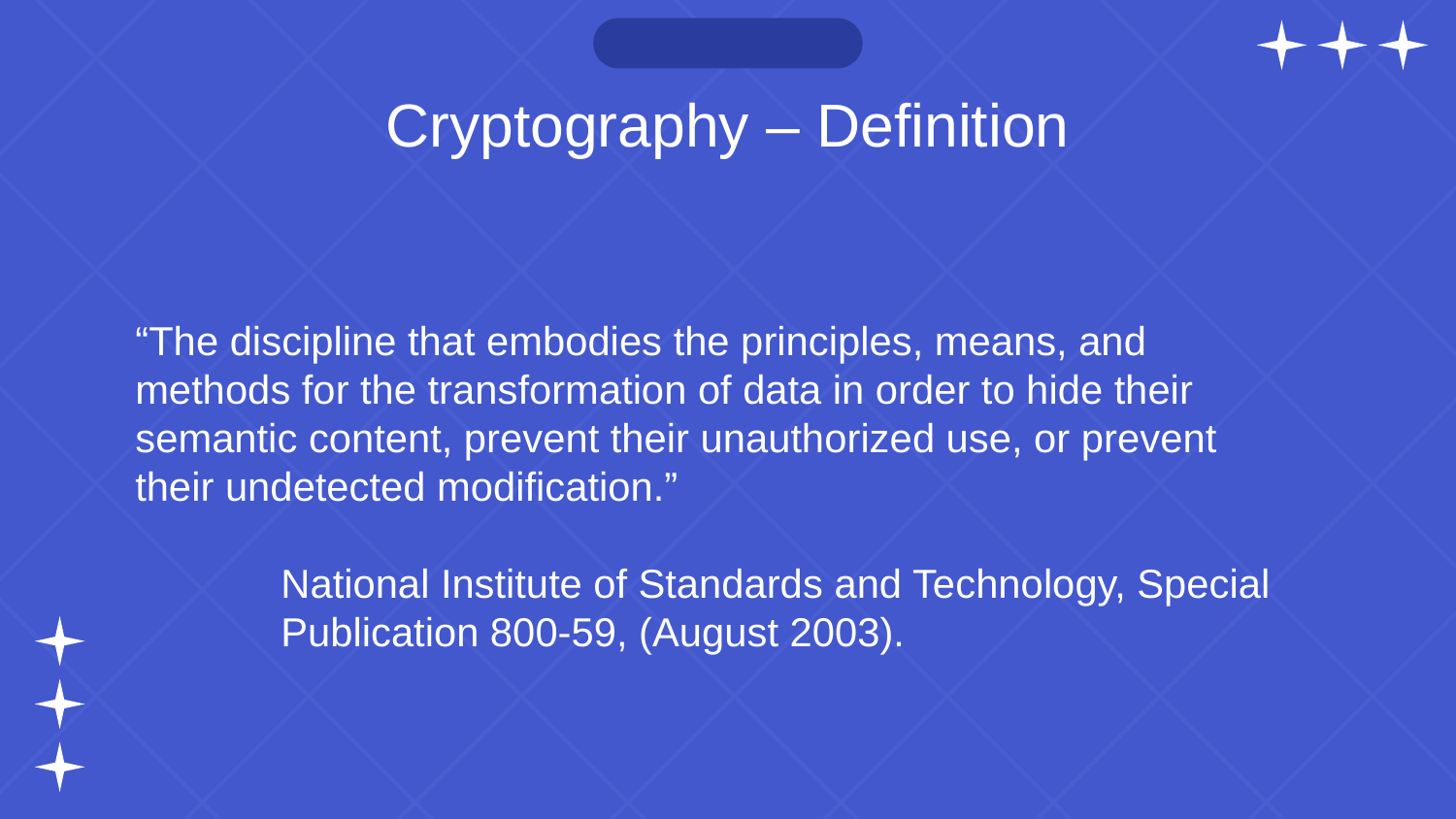

# Cryptography – Definition
“The discipline that embodies the principles, means, and methods for the transformation of data in order to hide their semantic content, prevent their unauthorized use, or prevent their undetected modification.”

	National Institute of Standards and Technology, Special 		Publication 800-59, (August 2003).